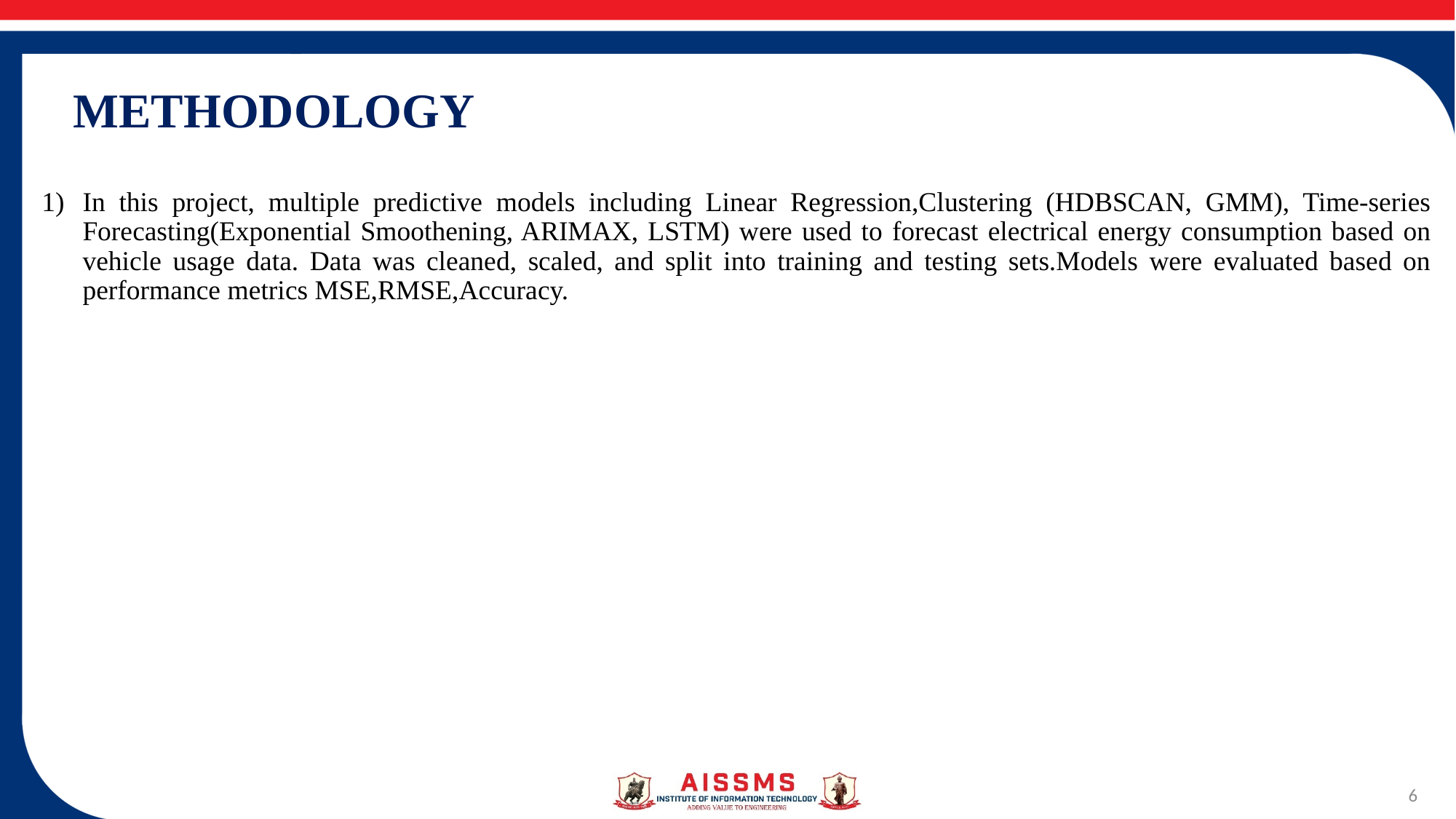

# METHODOLOGY
In this project, multiple predictive models including Linear Regression,Clustering (HDBSCAN, GMM), Time-series Forecasting(Exponential Smoothening, ARIMAX, LSTM) were used to forecast electrical energy consumption based on vehicle usage data. Data was cleaned, scaled, and split into training and testing sets.Models were evaluated based on performance metrics MSE,RMSE,Accuracy.

6